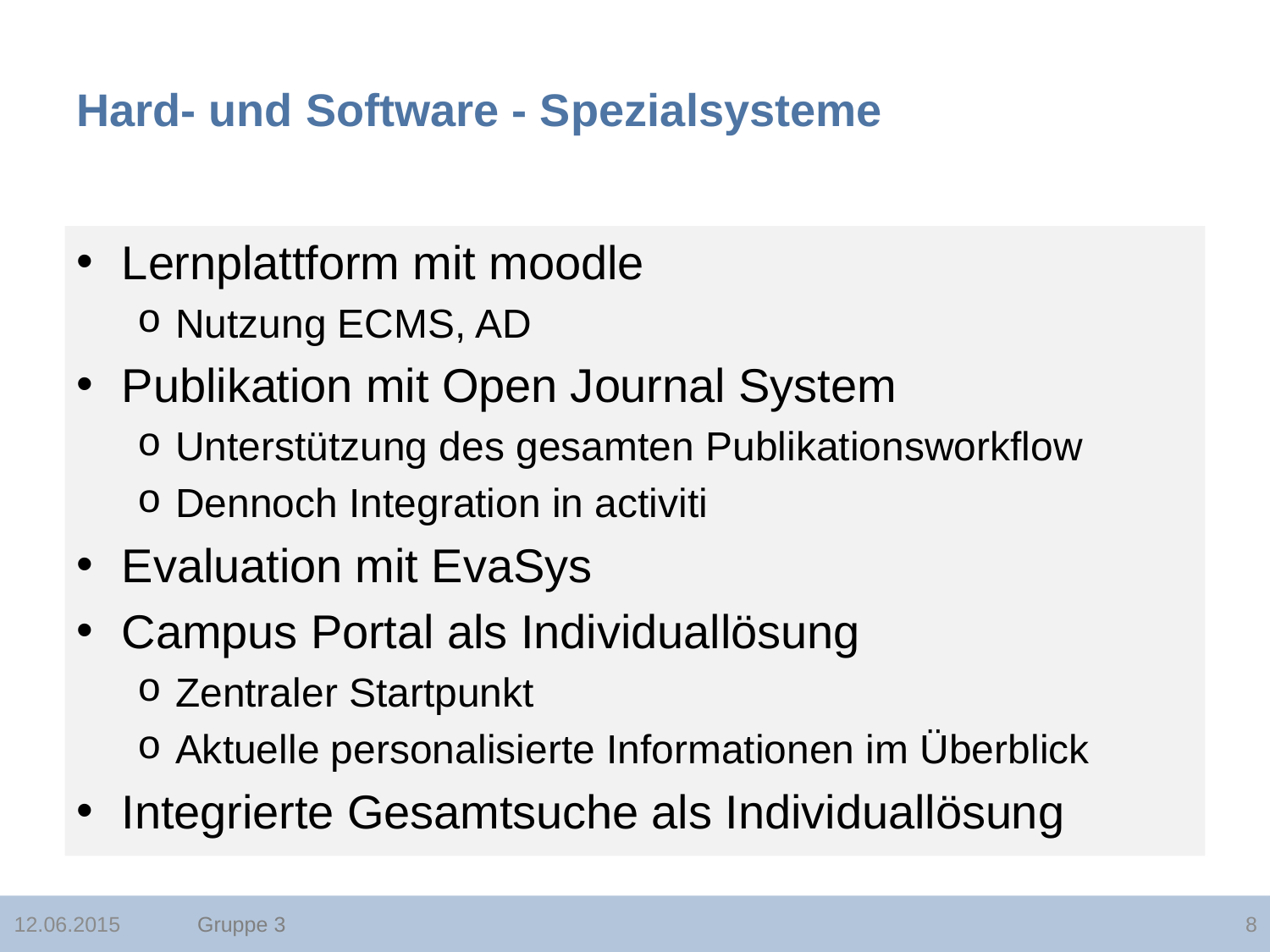

# Hard- und Software - Spezialsysteme
Lernplattform mit moodle
Nutzung ECMS, AD
Publikation mit Open Journal System
Unterstützung des gesamten Publikationsworkflow
Dennoch Integration in activiti
Evaluation mit EvaSys
Campus Portal als Individuallösung
Zentraler Startpunkt
Aktuelle personalisierte Informationen im Überblick
Integrierte Gesamtsuche als Individuallösung
Gruppe 3
12.06.2015
8